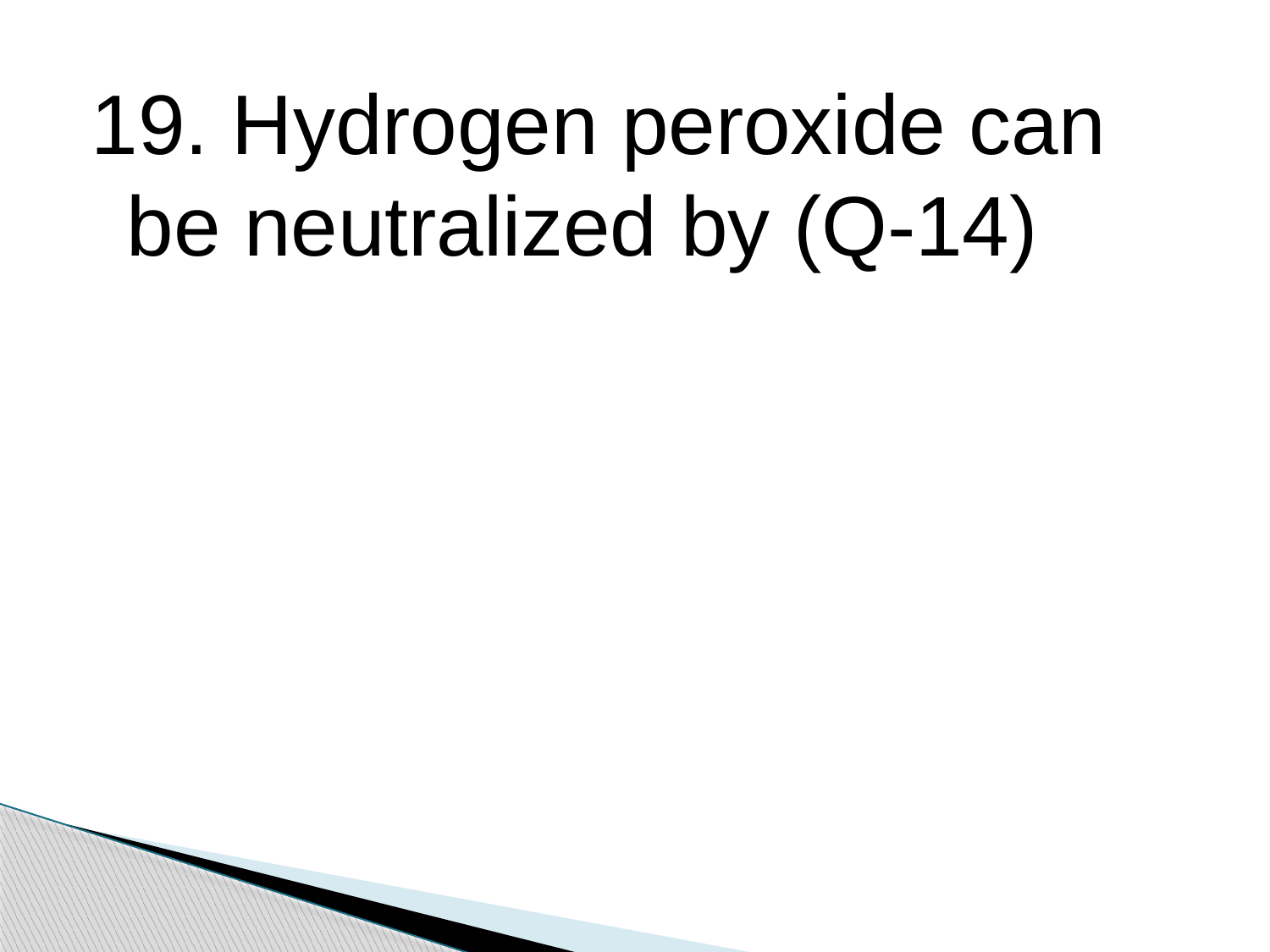

19. Hydrogen peroxide can be neutralized by (Q-14)